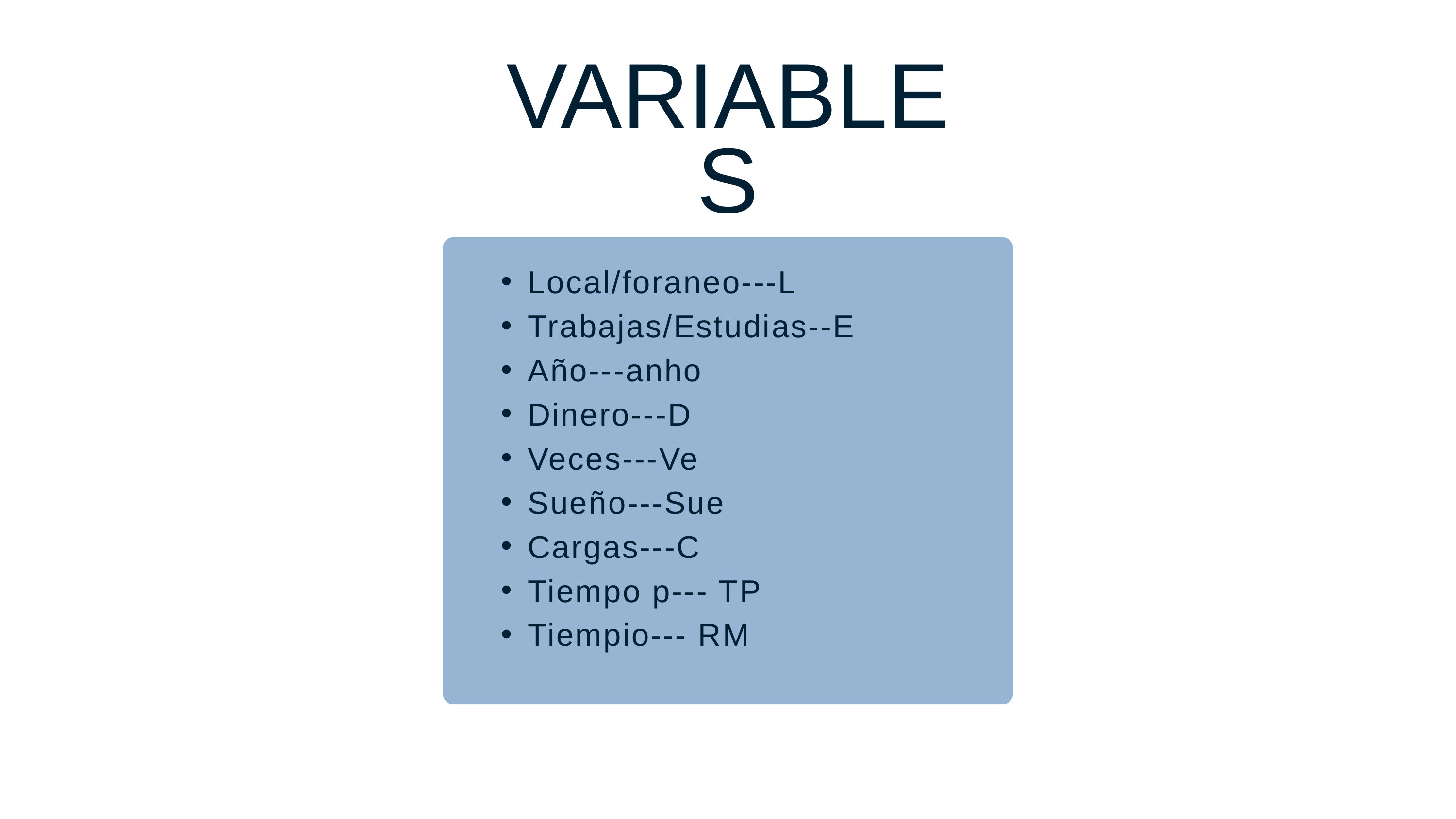

VARIABLES

Local/foraneo---L
Trabajas/Estudias--E
Año---anho
Dinero---D
Veces---Ve
Sueño---Sue
Cargas---C
Tiempo p--- TP
Tiempio--- RM